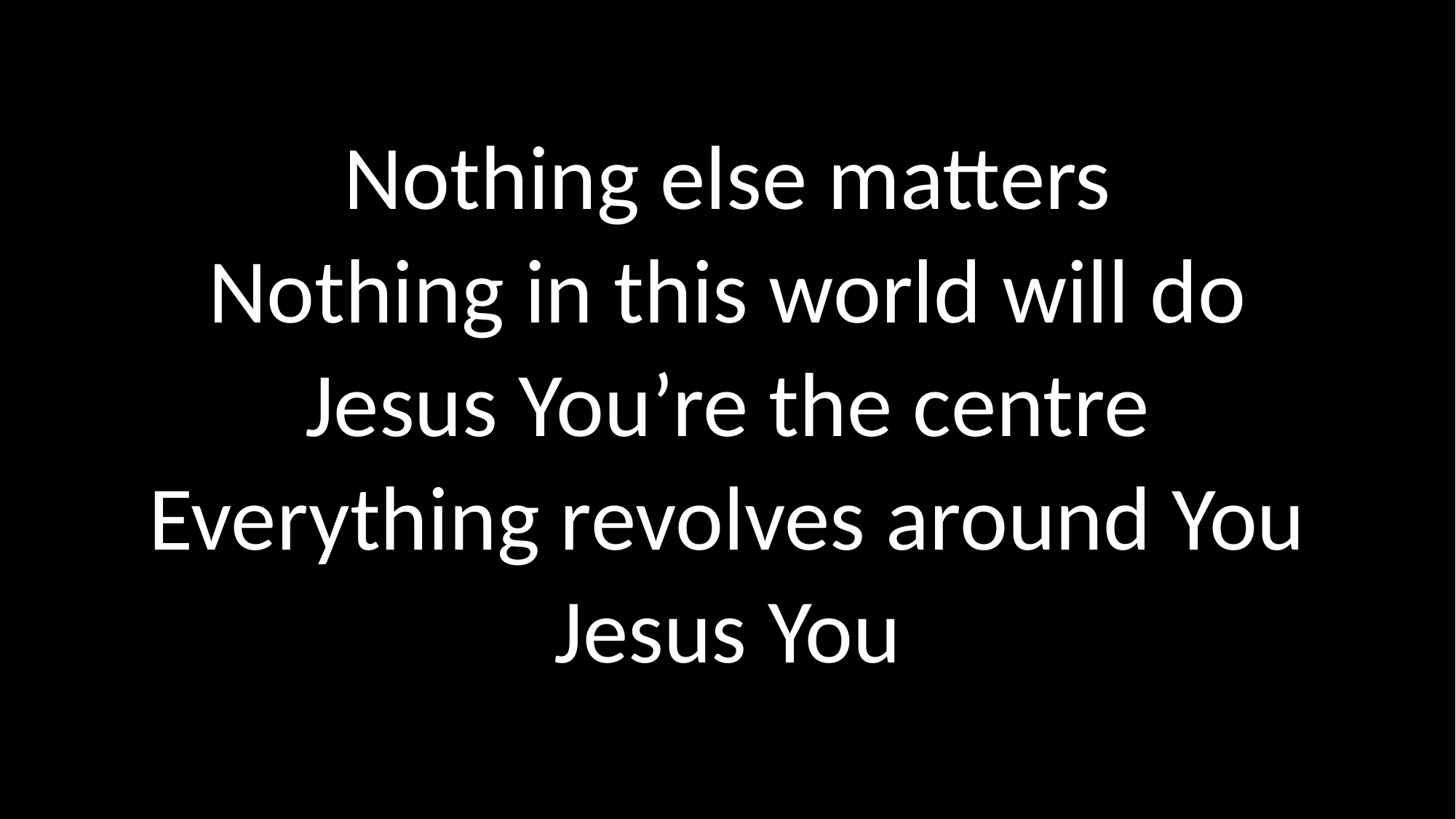

Nothing else matters
Nothing in this world will do
Jesus You’re the centre
Everything revolves around You
Jesus You